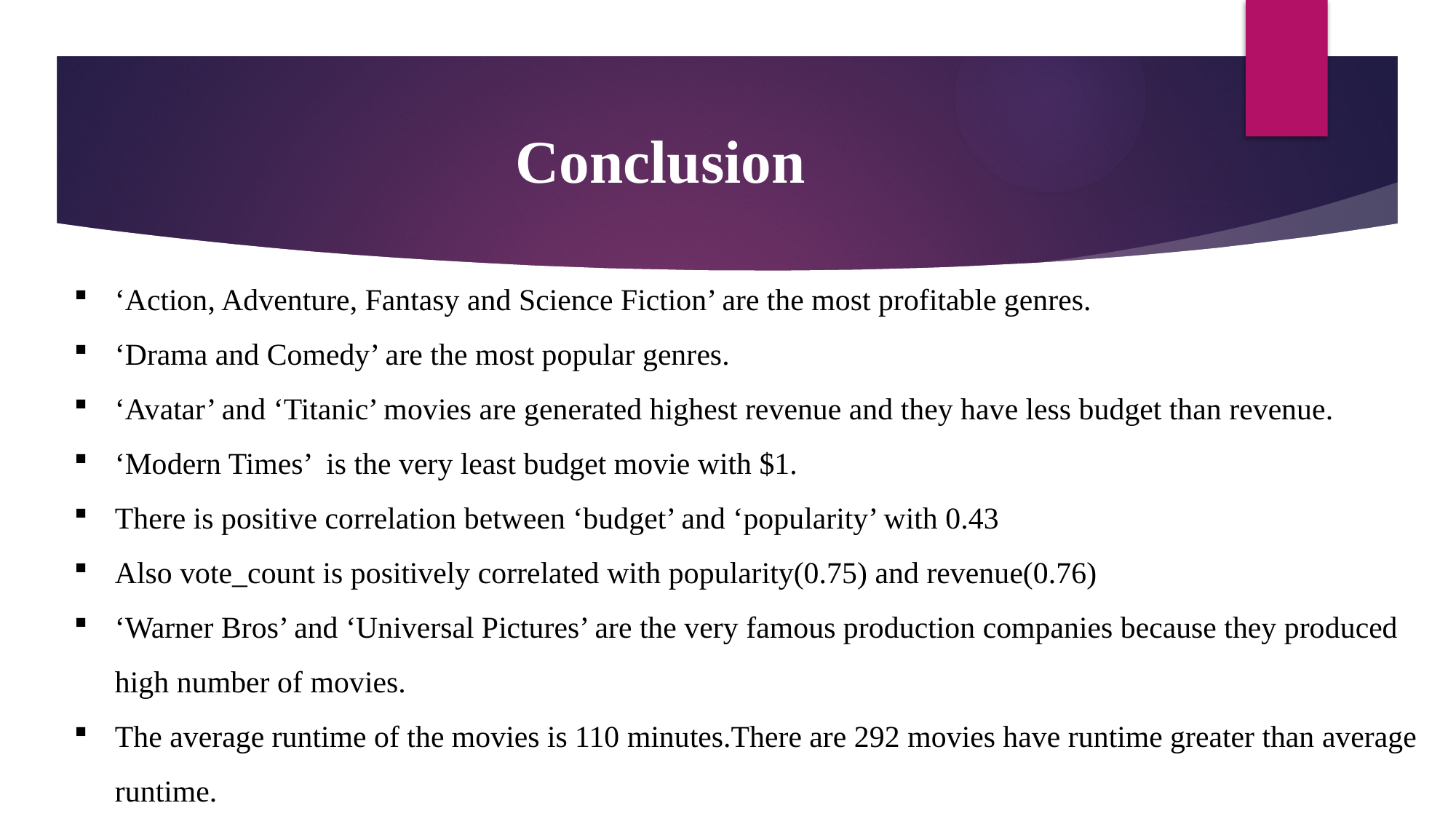

# Conclusion
‘Action, Adventure, Fantasy and Science Fiction’ are the most profitable genres.
‘Drama and Comedy’ are the most popular genres.
‘Avatar’ and ‘Titanic’ movies are generated highest revenue and they have less budget than revenue.
‘Modern Times’  is the very least budget movie with $1.
There is positive correlation between ‘budget’ and ‘popularity’ with 0.43
Also vote_count is positively correlated with popularity(0.75) and revenue(0.76)
‘Warner Bros’ and ‘Universal Pictures’ are the very famous production companies because they produced high number of movies.
The average runtime of the movies is 110 minutes.There are 292 movies have runtime greater than average runtime.